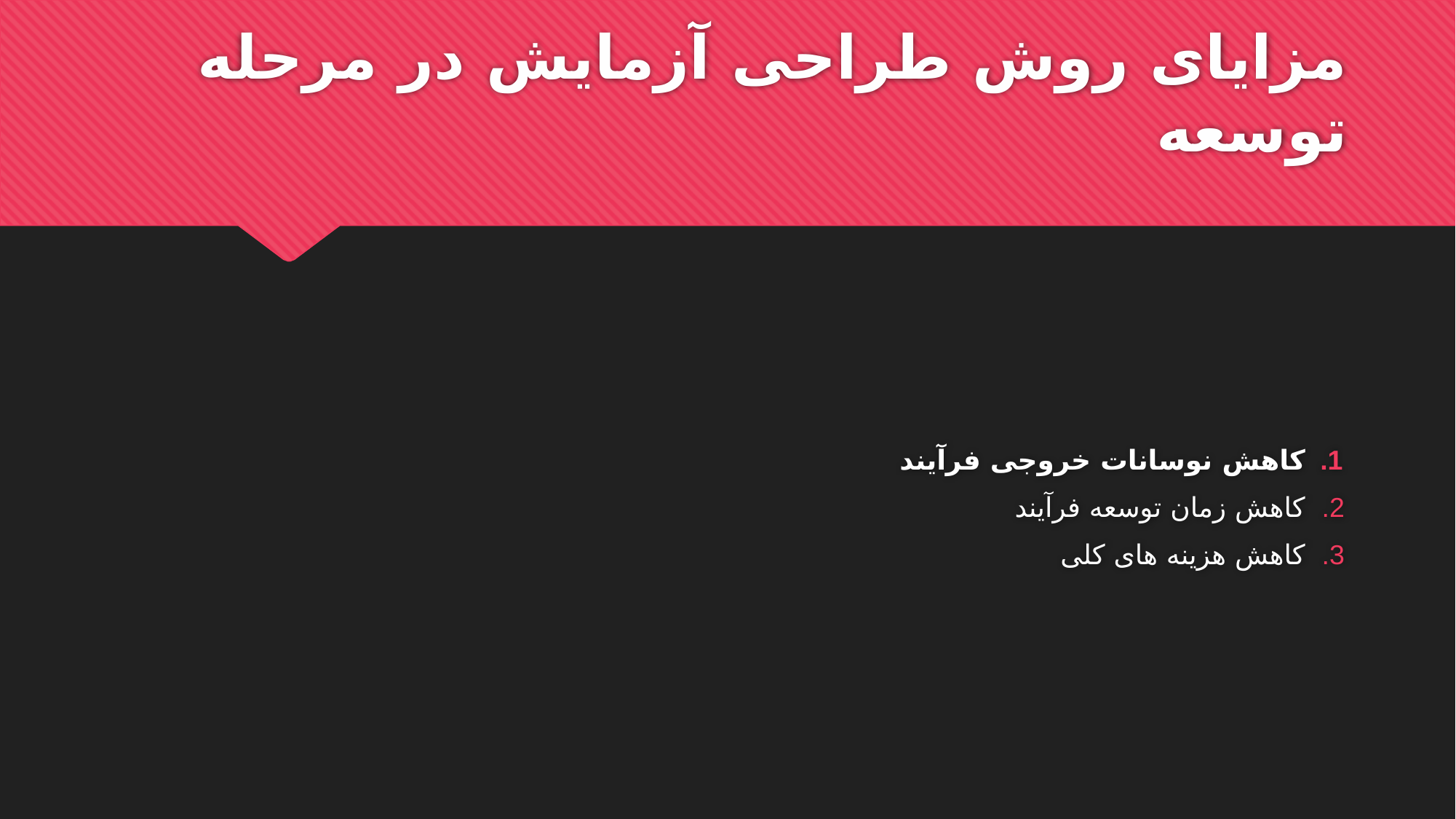

# مزایای روش طراحی آزمایش در مرحله توسعه

کاهش نوسانات خروجی فرآیند
کاهش زمان توسعه فرآیند
کاهش هزینه های کلی